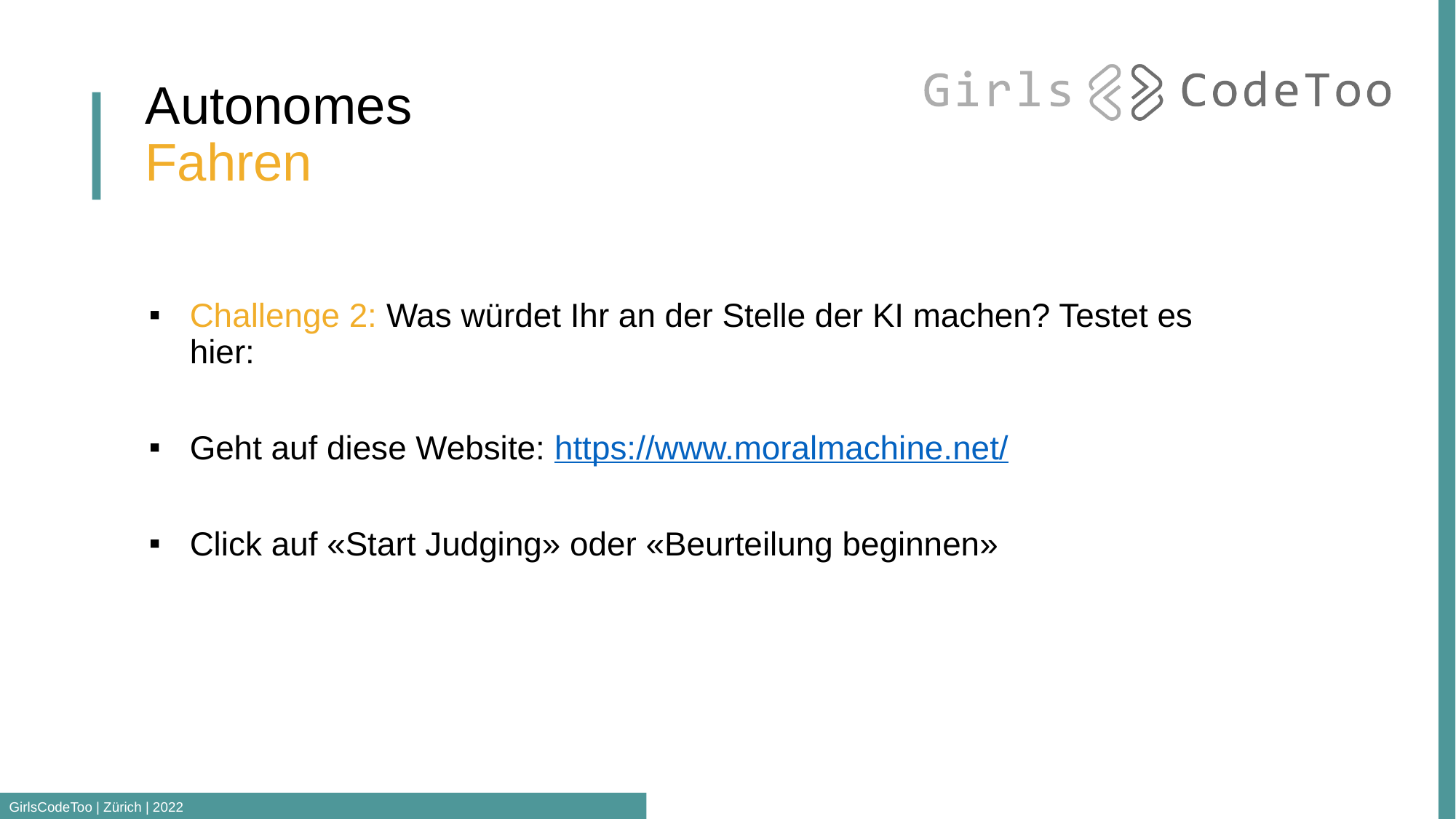

# Autonomes Fahren

Challenge 2: Was würdet Ihr an der Stelle der KI machen? Testet es hier:

Geht auf diese Website: https://www.moralmachine.net/

Click auf «Start Judging» oder «Beurteilung beginnen»